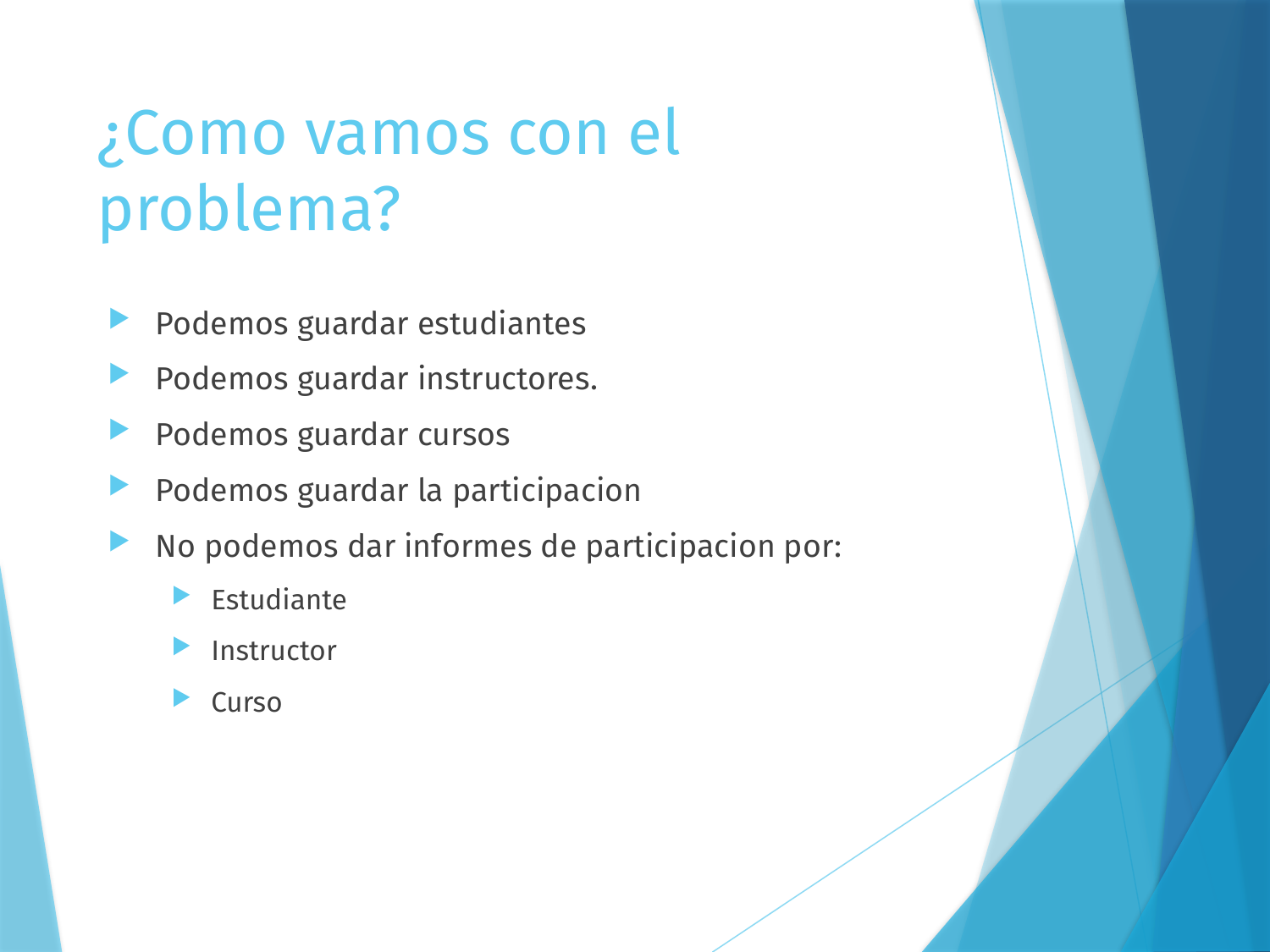

# ¿Como vamos con el problema?
Podemos guardar estudiantes
Podemos guardar instructores.
Podemos guardar cursos
Podemos guardar la participacion
No podemos dar informes de participacion por:
Estudiante
Instructor
Curso